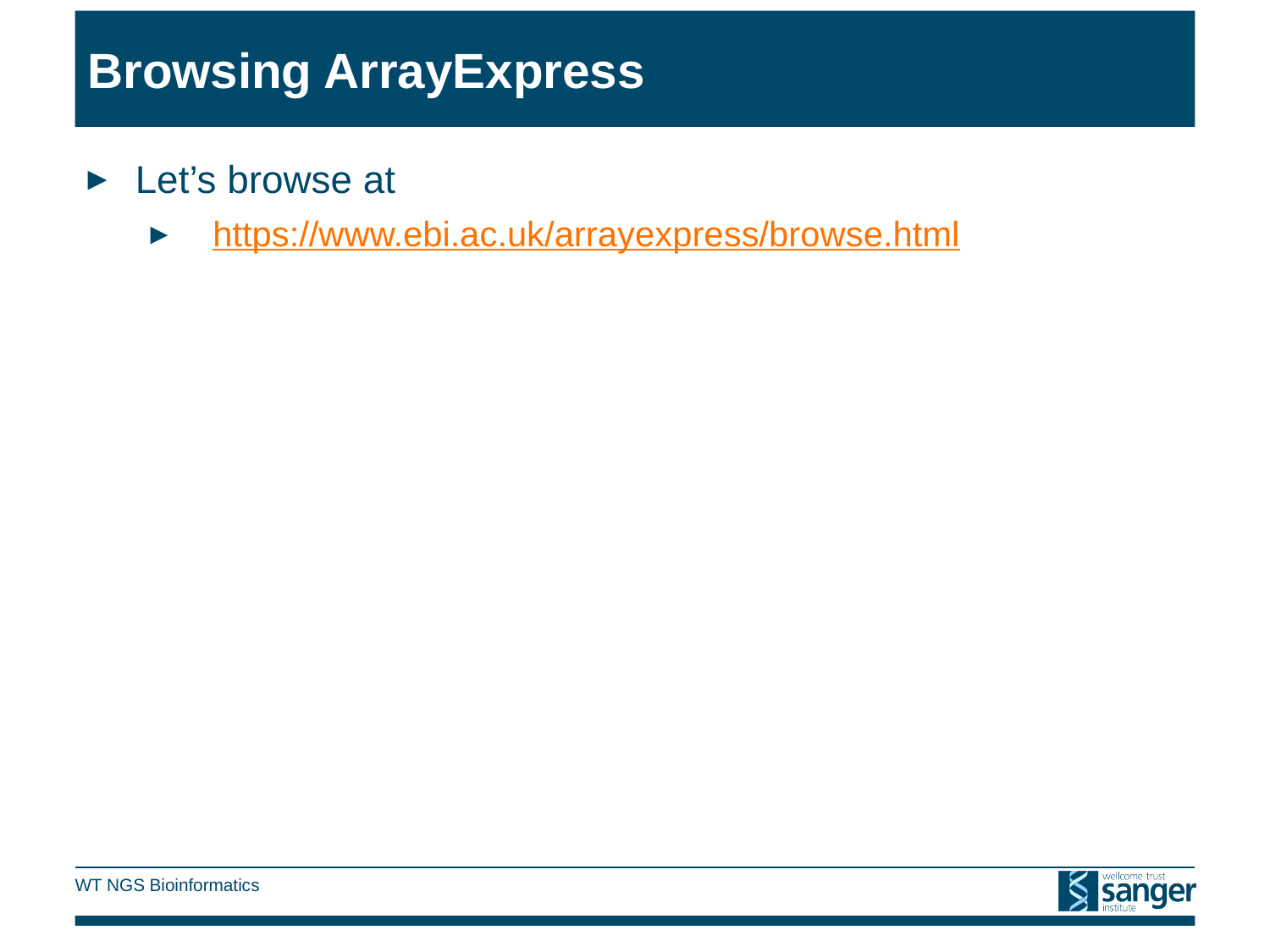

# Browsing ArrayExpress
Let’s browse at
https://www.ebi.ac.uk/arrayexpress/browse.html